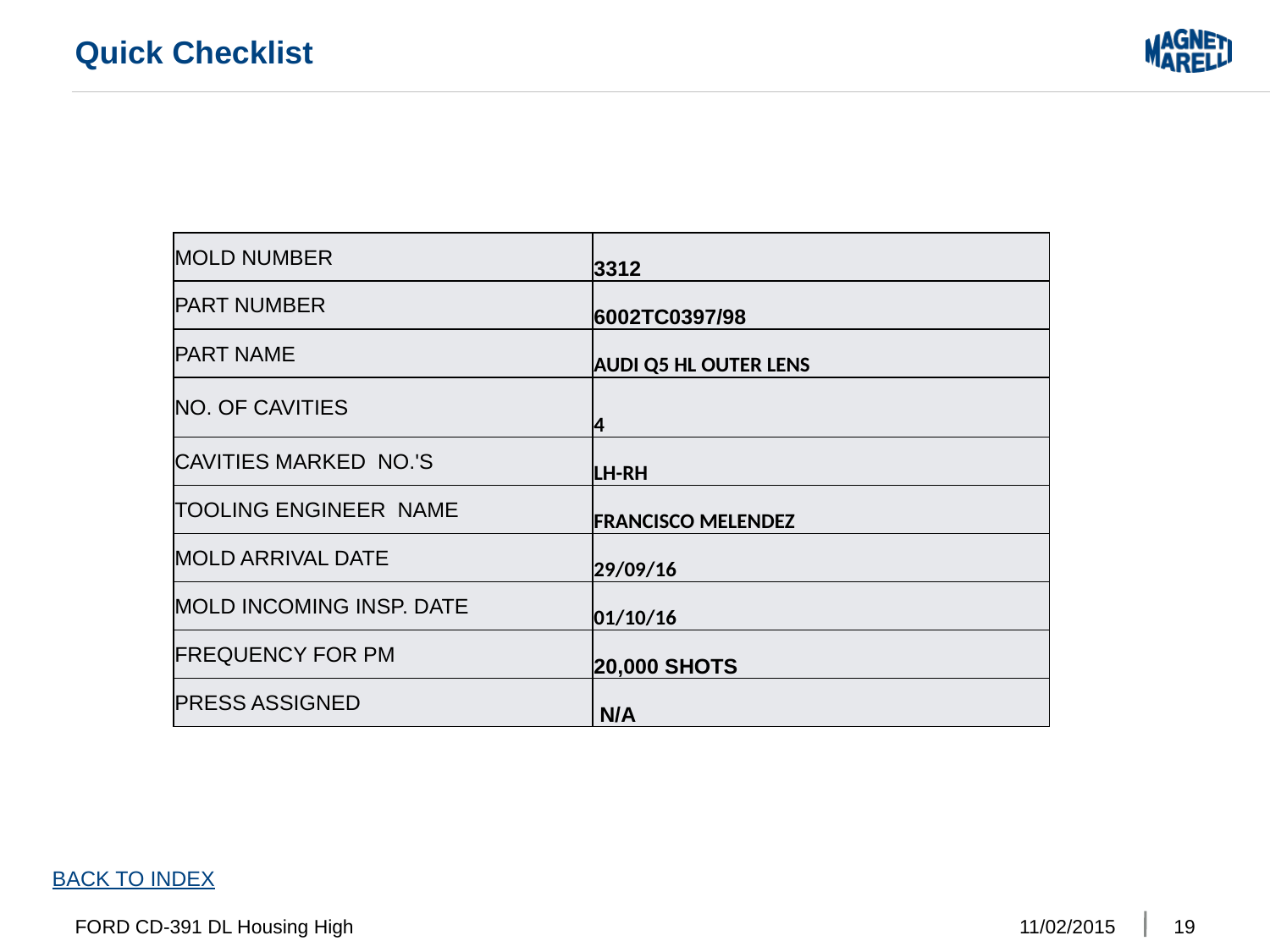

Quick Checklist

| MOLD NUMBER | 3312 |
| --- | --- |
| PART NUMBER | 6002TC0397/98 |
| PART NAME | AUDI Q5 HL OUTER LENS |
| NO. OF CAVITIES | 4 |
| CAVITIES MARKED NO.'S | LH-RH |
| TOOLING ENGINEER NAME | FRANCISCO MELENDEZ |
| MOLD ARRIVAL DATE | 29/09/16 |
| MOLD INCOMING INSP. DATE | 01/10/16 |
| FREQUENCY FOR PM | 20,000 SHOTS |
| PRESS ASSIGNED | N/A |
BACK TO INDEX
FORD CD-391 DL Housing High
11/02/2015
19